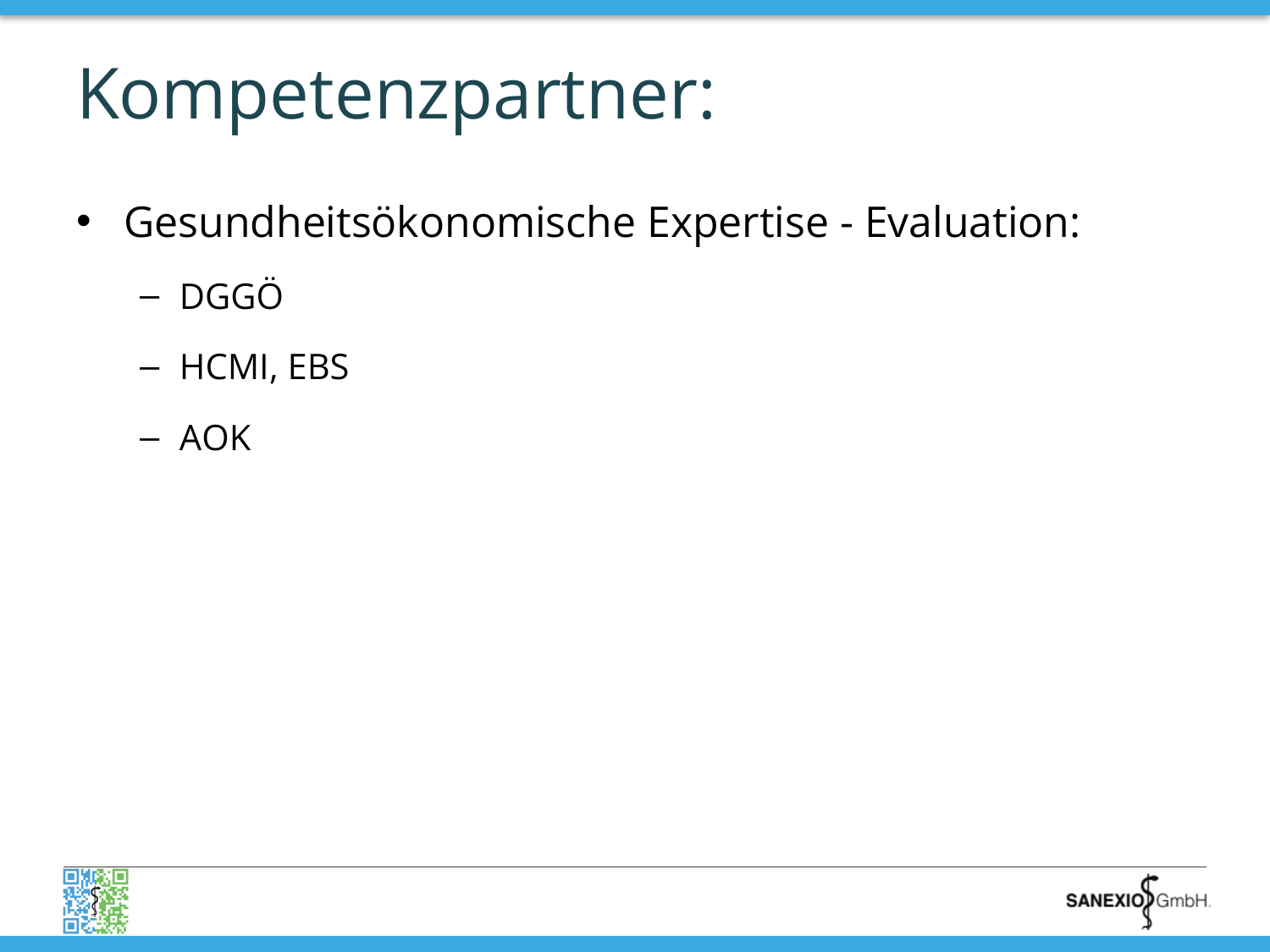

# Kompetenzpartner:
Gesundheitsökonomische Expertise - Evaluation:
DGGÖ
HCMI, EBS
AOK